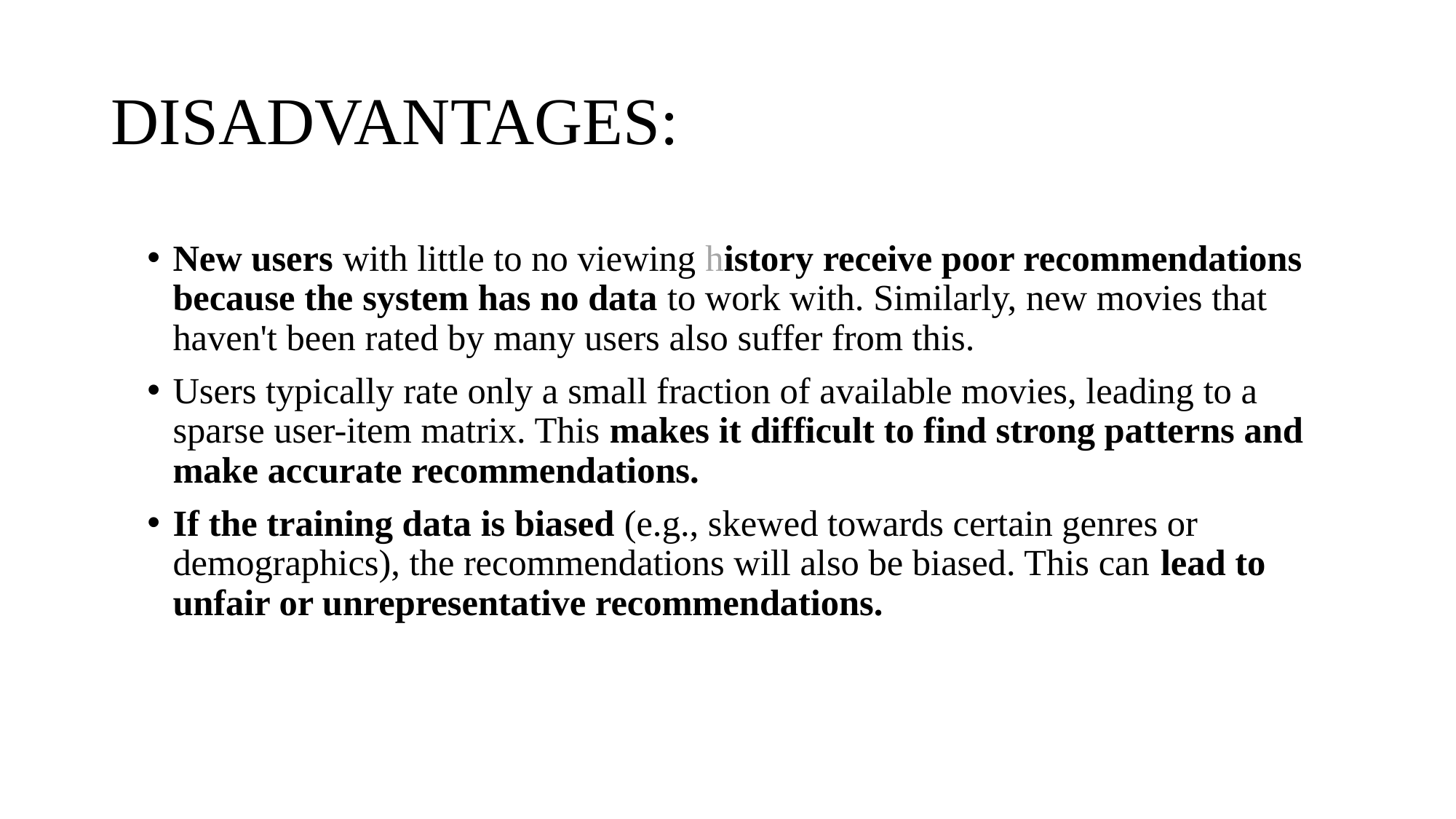

# DISADVANTAGES:
New users with little to no viewing history receive poor recommendations because the system has no data to work with. Similarly, new movies that haven't been rated by many users also suffer from this.
Users typically rate only a small fraction of available movies, leading to a sparse user-item matrix. This makes it difficult to find strong patterns and make accurate recommendations.
If the training data is biased (e.g., skewed towards certain genres or demographics), the recommendations will also be biased. This can lead to unfair or unrepresentative recommendations.